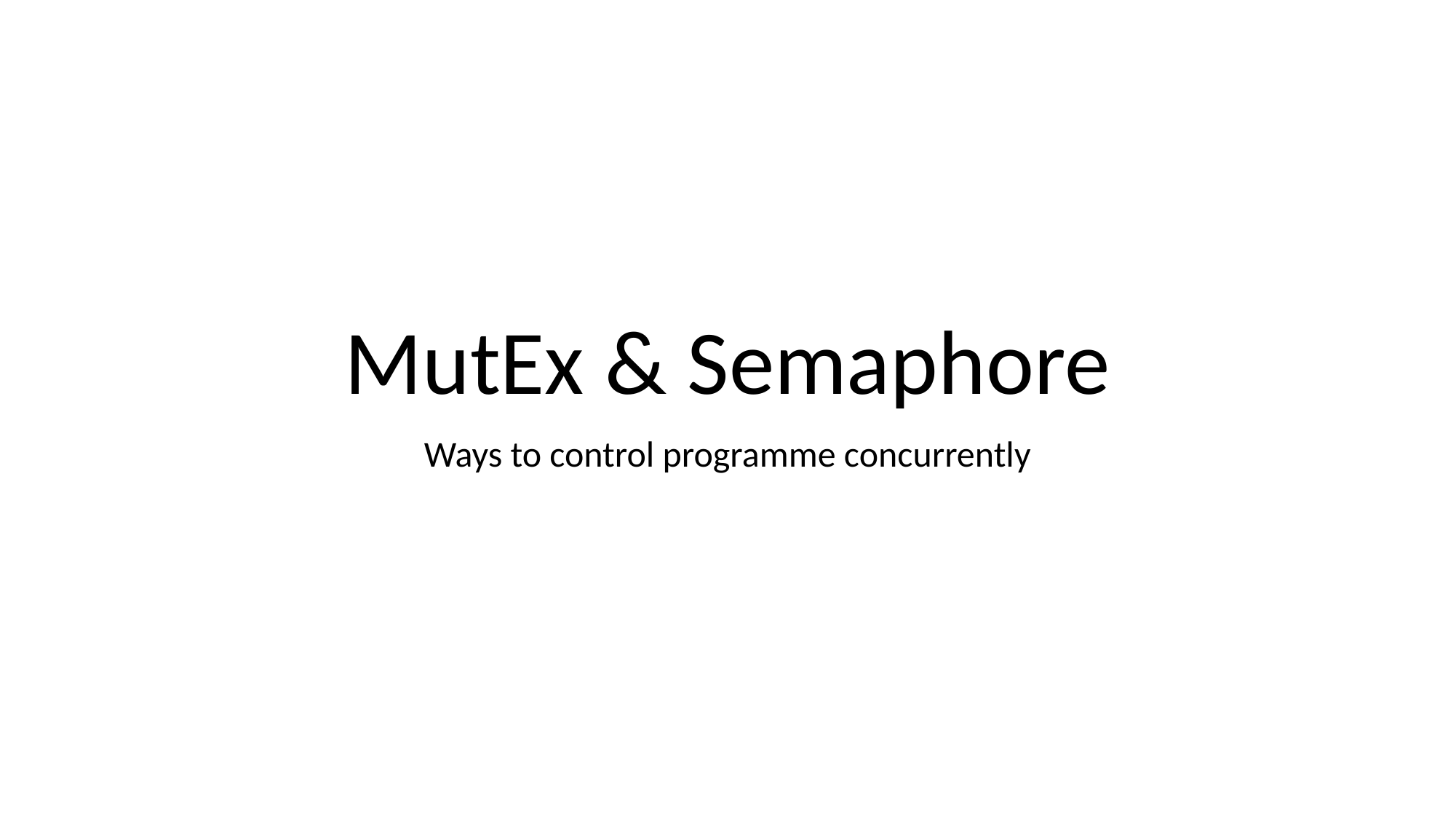

# MutEx & Semaphore
Ways to control programme concurrently